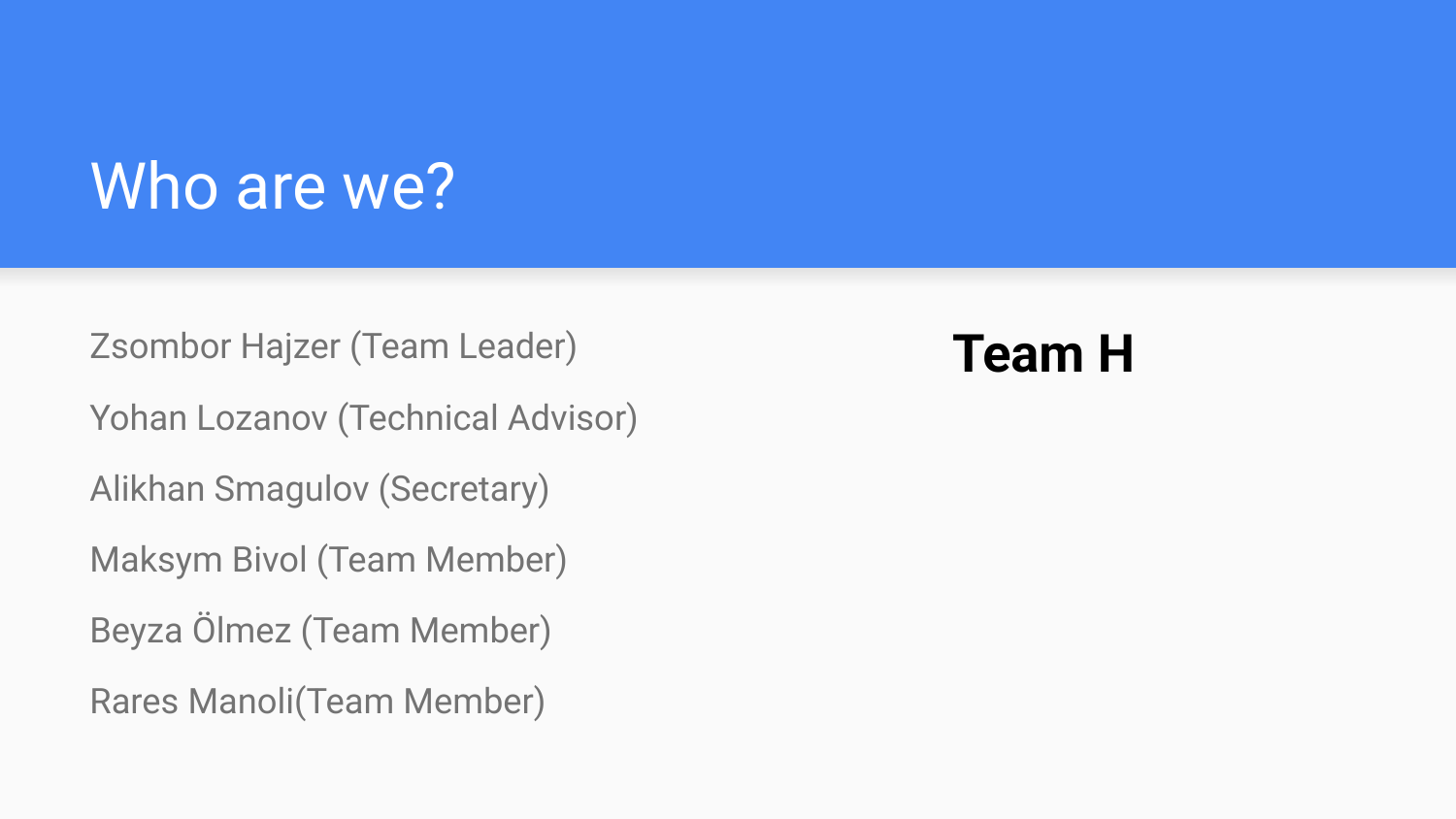

# Who are we?
Zsombor Hajzer (Team Leader)
Yohan Lozanov (Technical Advisor)
Alikhan Smagulov (Secretary)
Maksym Bivol (Team Member)
Beyza Ölmez (Team Member)
Rares Manoli(Team Member)
Team H